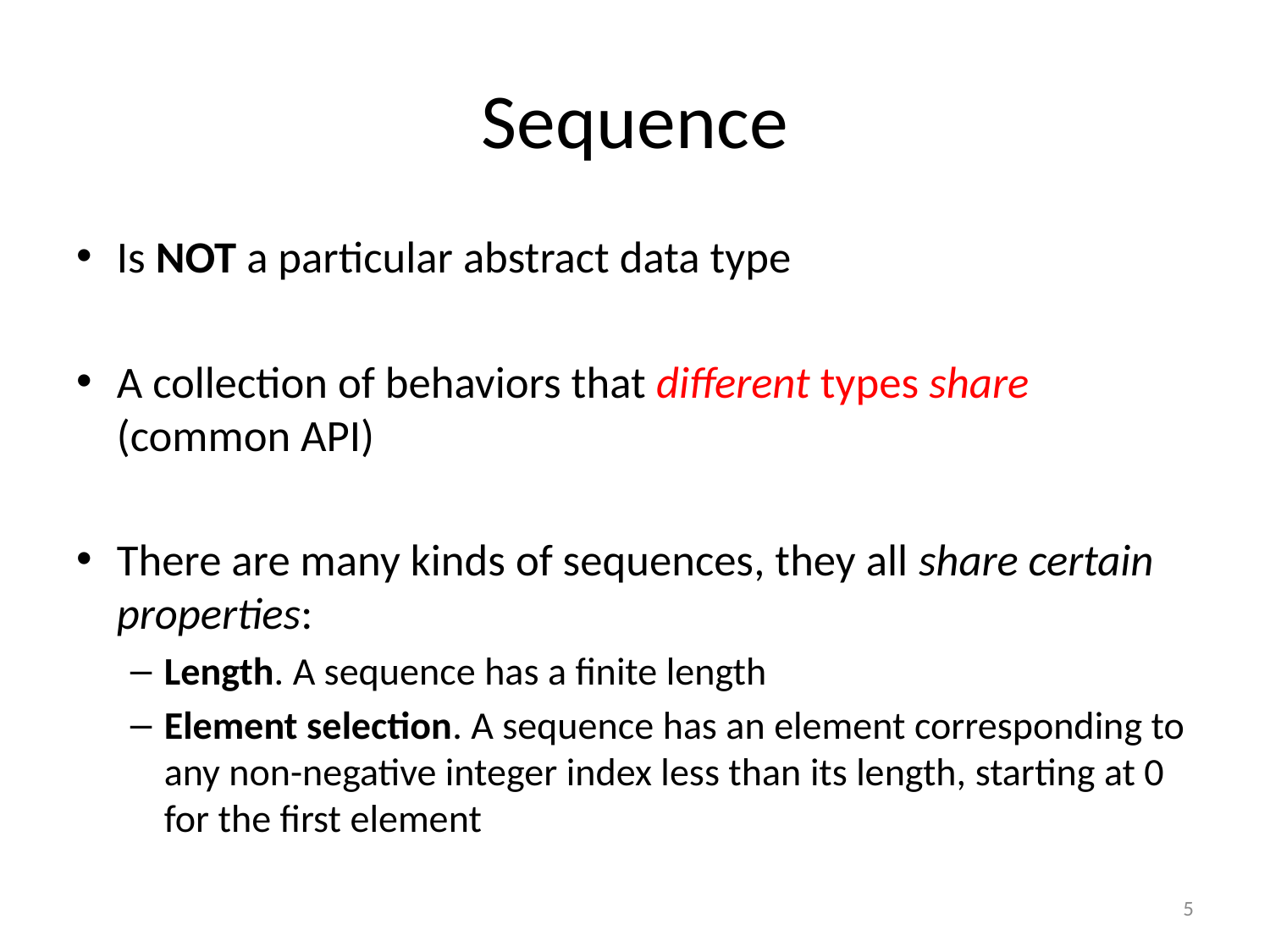

# Sequence
Is NOT a particular abstract data type

A collection of behaviors that different types share (common API)

There are many kinds of sequences, they all share certain properties:
Length. A sequence has a finite length
Element selection. A sequence has an element corresponding to any non-negative integer index less than its length, starting at 0 for the first element
5